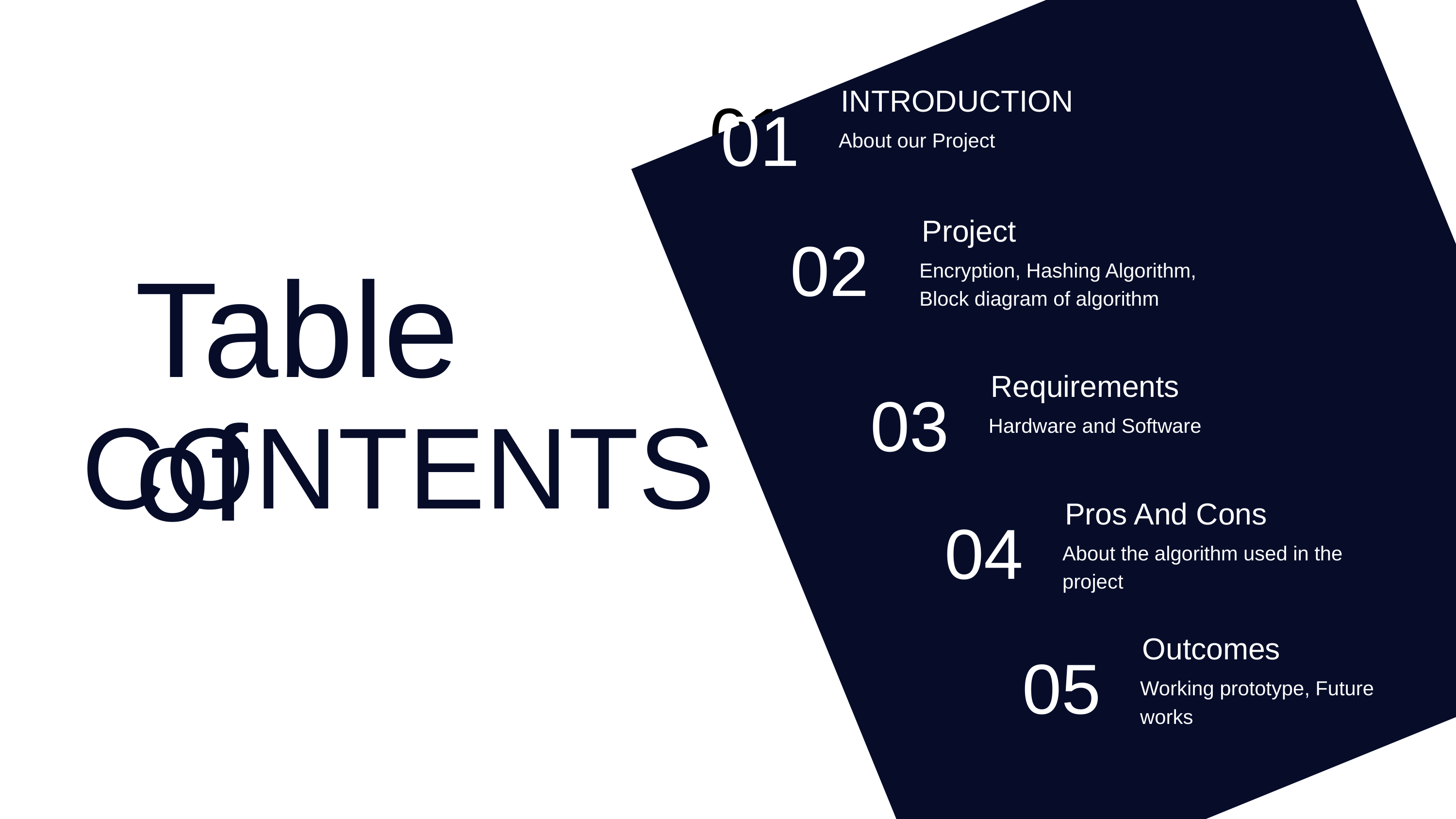

01
INTRODUCTION
01
About our Project
Project
02
Encryption, Hashing Algorithm, Block diagram of algorithm
Table of
Requirements
03
Hardware and Software
CONTENTS
Pros And Cons
04
About the algorithm used in the project
Outcomes
05
Working prototype, Future works